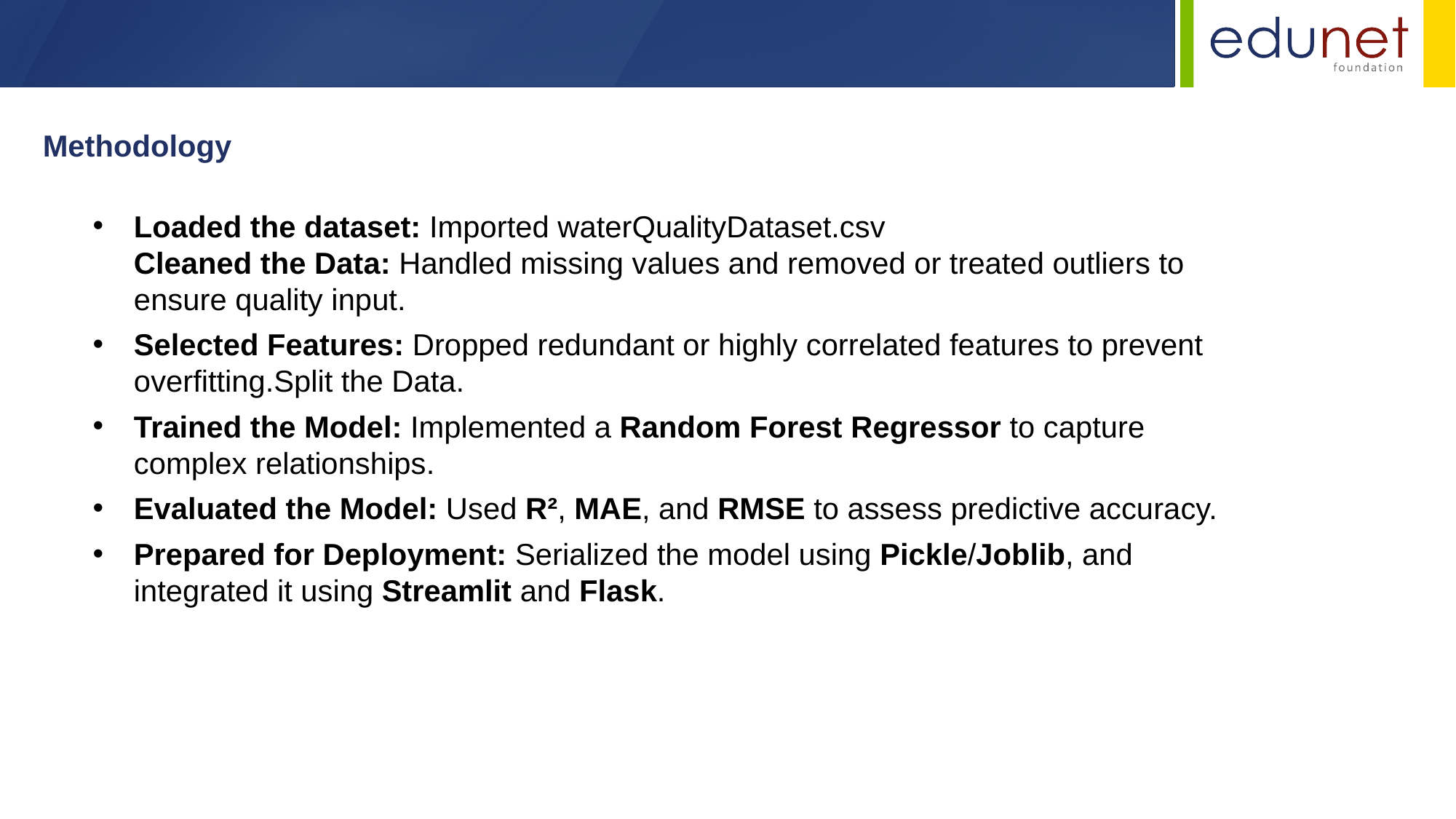

Methodology
Loaded the dataset: Imported waterQualityDataset.csv
Cleaned the Data: Handled missing values and removed or treated outliers to ensure quality input.
Selected Features: Dropped redundant or highly correlated features to prevent overfitting.Split the Data.
Trained the Model: Implemented a Random Forest Regressor to capture complex relationships.
Evaluated the Model: Used R², MAE, and RMSE to assess predictive accuracy.
Prepared for Deployment: Serialized the model using Pickle/Joblib, and integrated it using Streamlit and Flask.